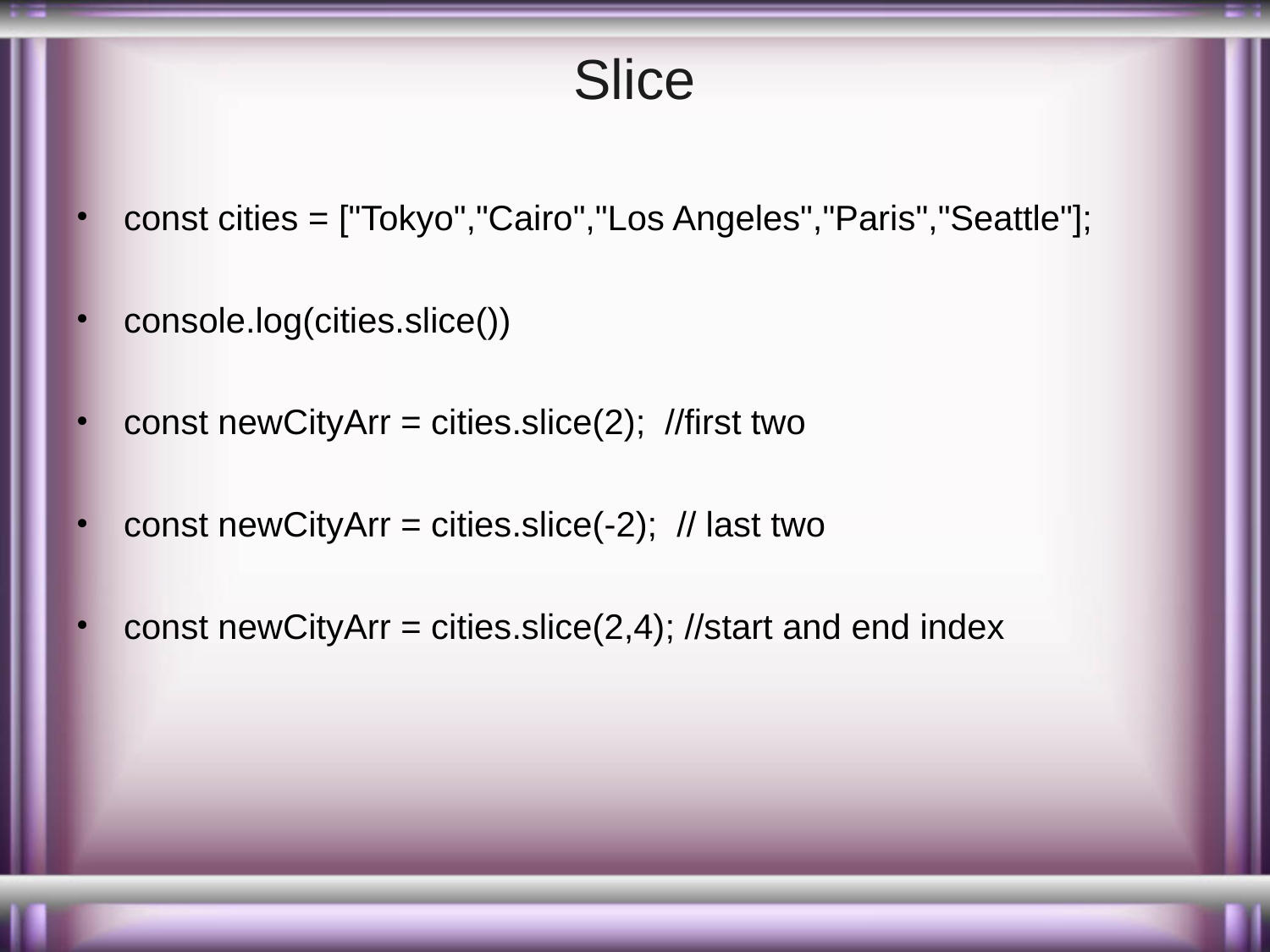

# Slice

const cities = ["Tokyo","Cairo","Los Angeles","Paris","Seattle"];

console.log(cities.slice())

const newCityArr = cities.slice(2);  //first two

const newCityArr = cities.slice(-2);  // last two

const newCityArr = cities.slice(2,4); //start and end index